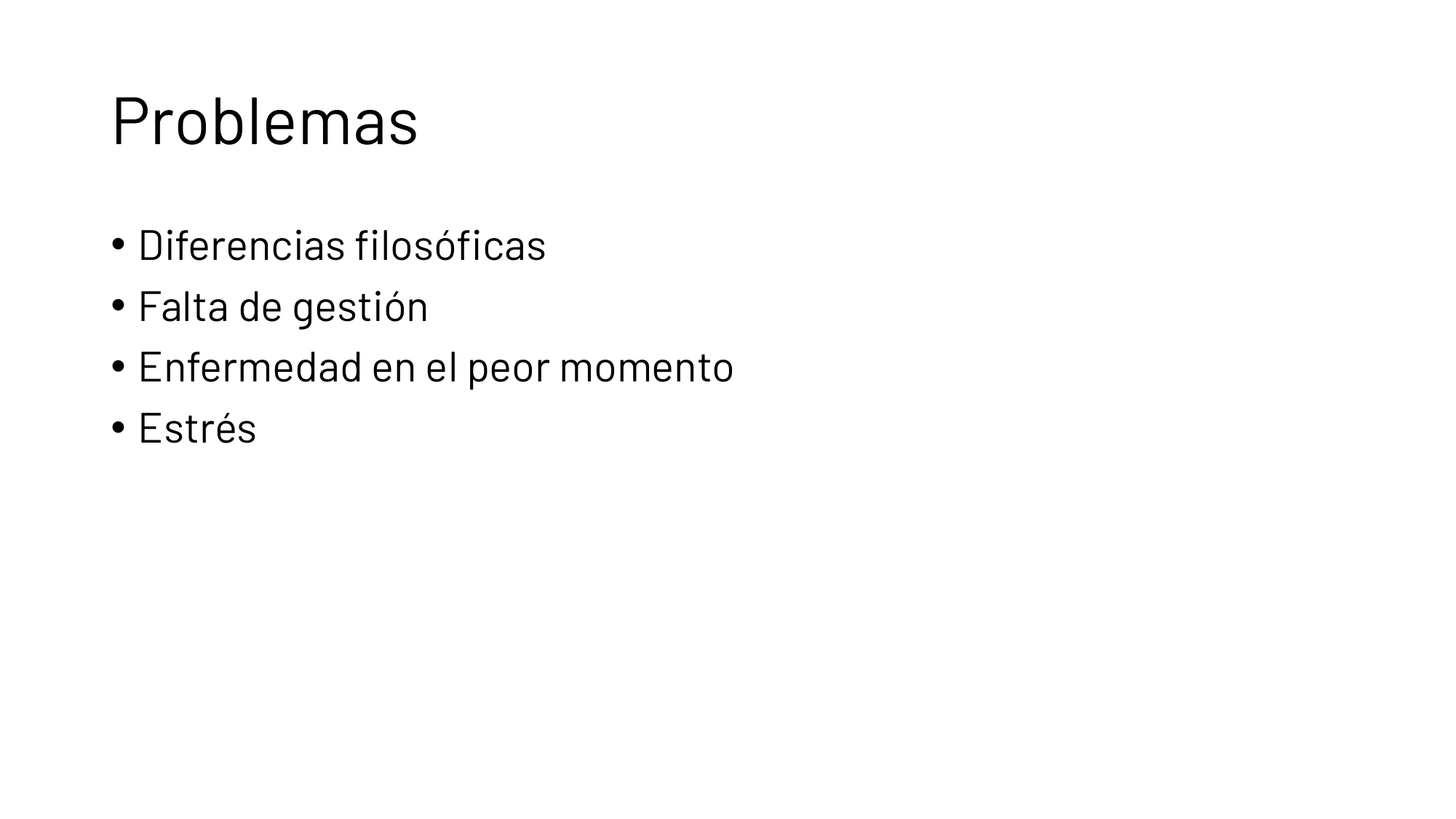

# Problemas
Diferencias filosóficas
Falta de gestión
Enfermedad en el peor momento
Estrés